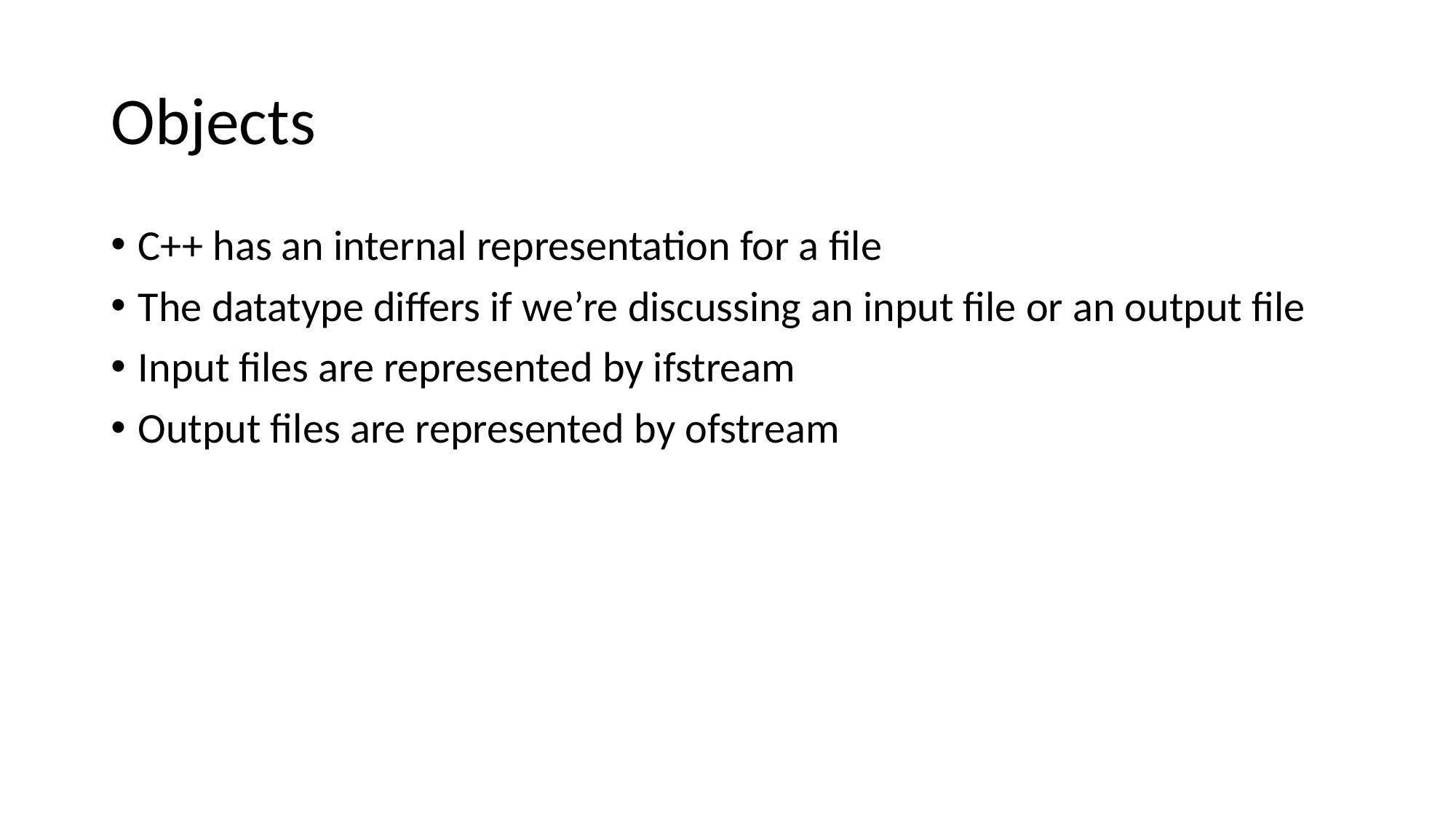

# Objects
C++ has an internal representation for a file
The datatype differs if we’re discussing an input file or an output file
Input files are represented by ifstream
Output files are represented by ofstream